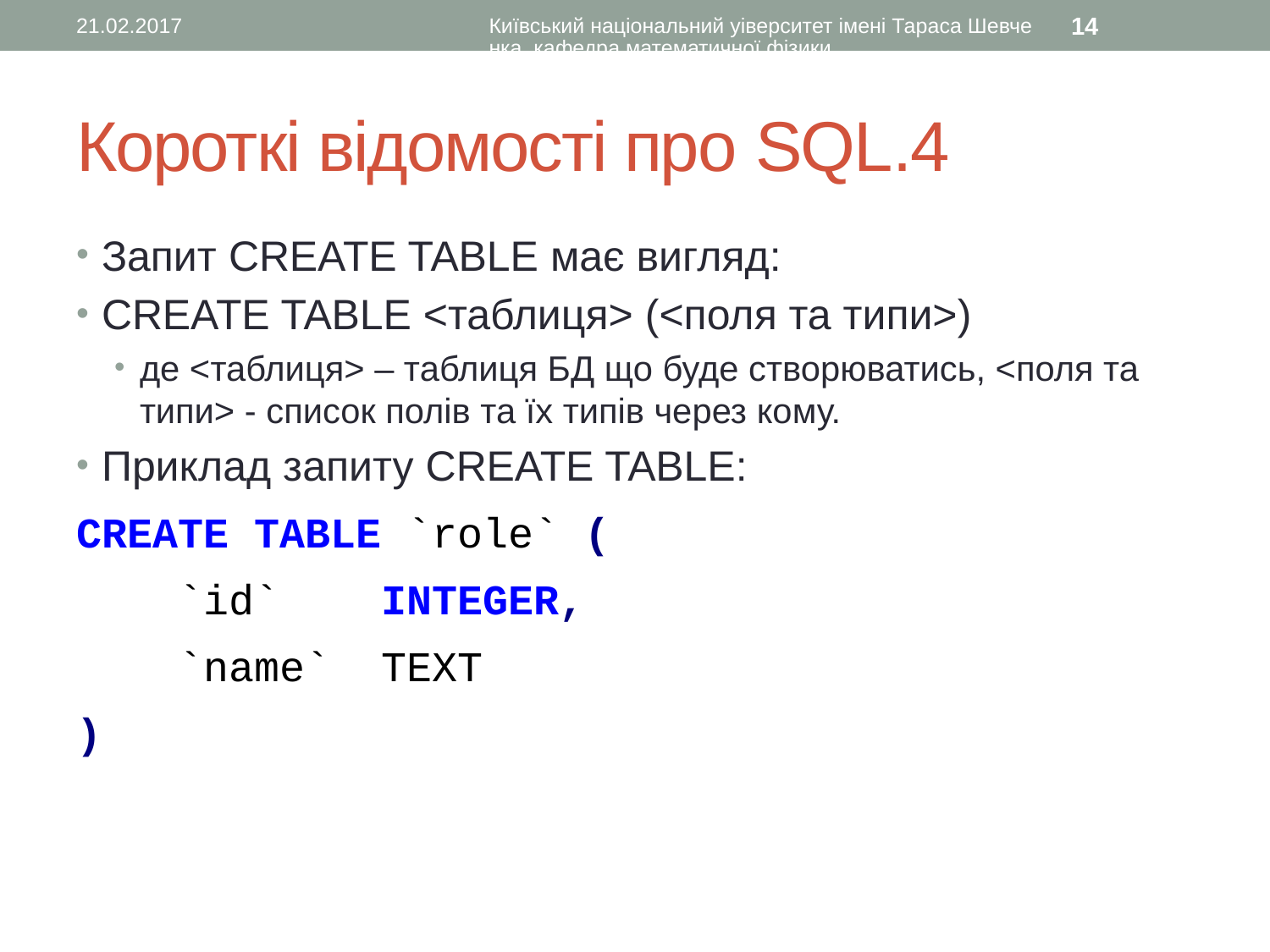

21.02.2017
Київський національний уіверситет імені Тараса Шевченка, кафедра математичної фізики
14
# Короткі відомості про SQL.4
Запит CREATE TABLE має вигляд:
CREATE TABLE <таблиця> (<поля та типи>)
де <таблиця> – таблиця БД що буде створюватись, <поля та типи> - список полів та їх типів через кому.
Приклад запиту CREATE TABLE:
CREATE TABLE `role` (
    `id`    INTEGER,
    `name`  TEXT
)